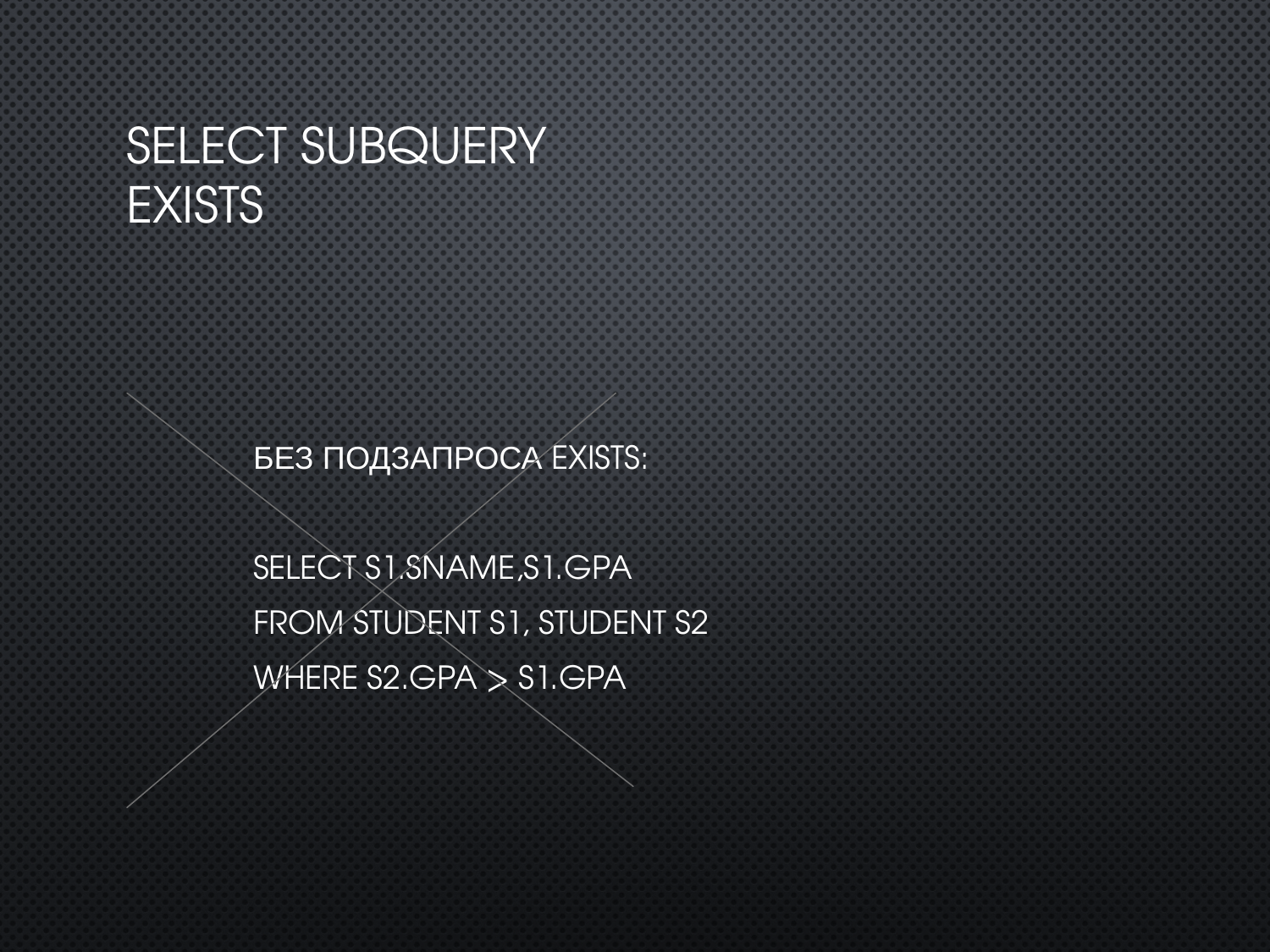

# Select subquery EXISTS
	Без подзапроса exists:

	Select S1.sName,S1.GPA
	from Student S1, Student S2
	where S2.GPA > S1.GPA